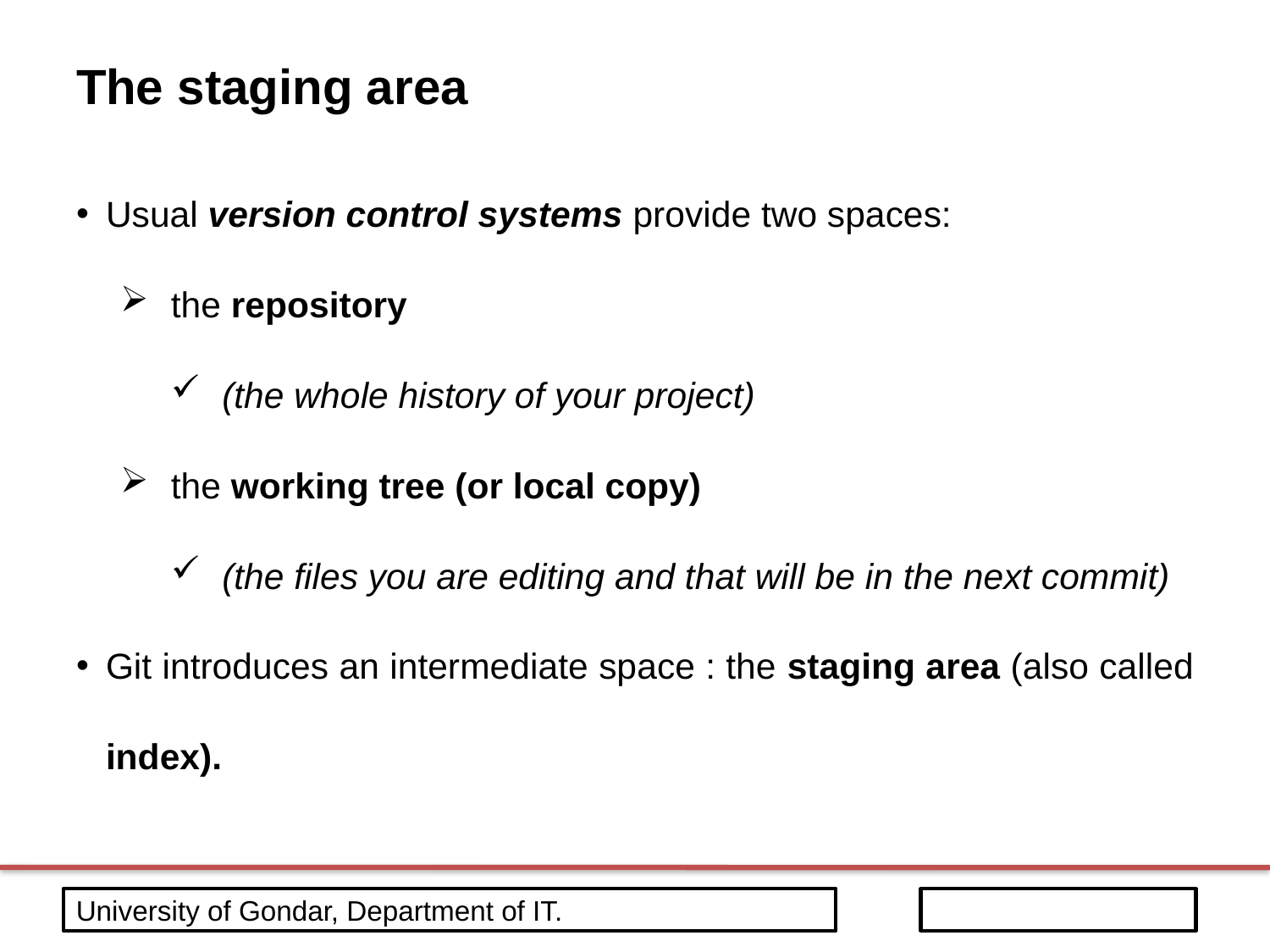

# The staging area
Usual version control systems provide two spaces:
the repository
(the whole history of your project)
the working tree (or local copy)
(the files you are editing and that will be in the next commit)
Git introduces an intermediate space : the staging area (also called index).